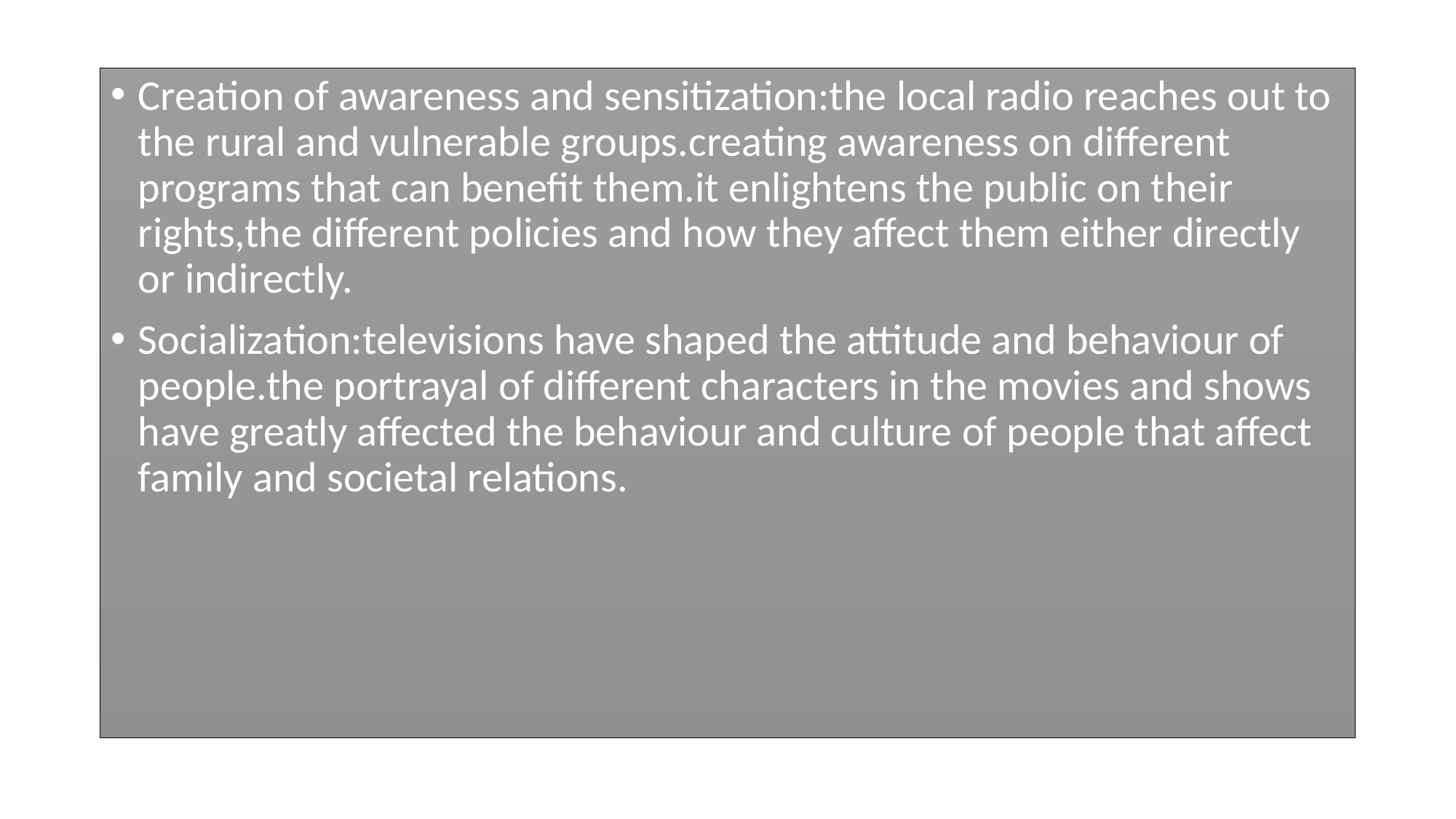

Creation of awareness and sensitization:the local radio reaches out to the rural and vulnerable groups.creating awareness on different programs that can benefit them.it enlightens the public on their rights,the different policies and how they affect them either directly or indirectly.
Socialization:televisions have shaped the attitude and behaviour of people.the portrayal of different characters in the movies and shows have greatly affected the behaviour and culture of people that affect family and societal relations.